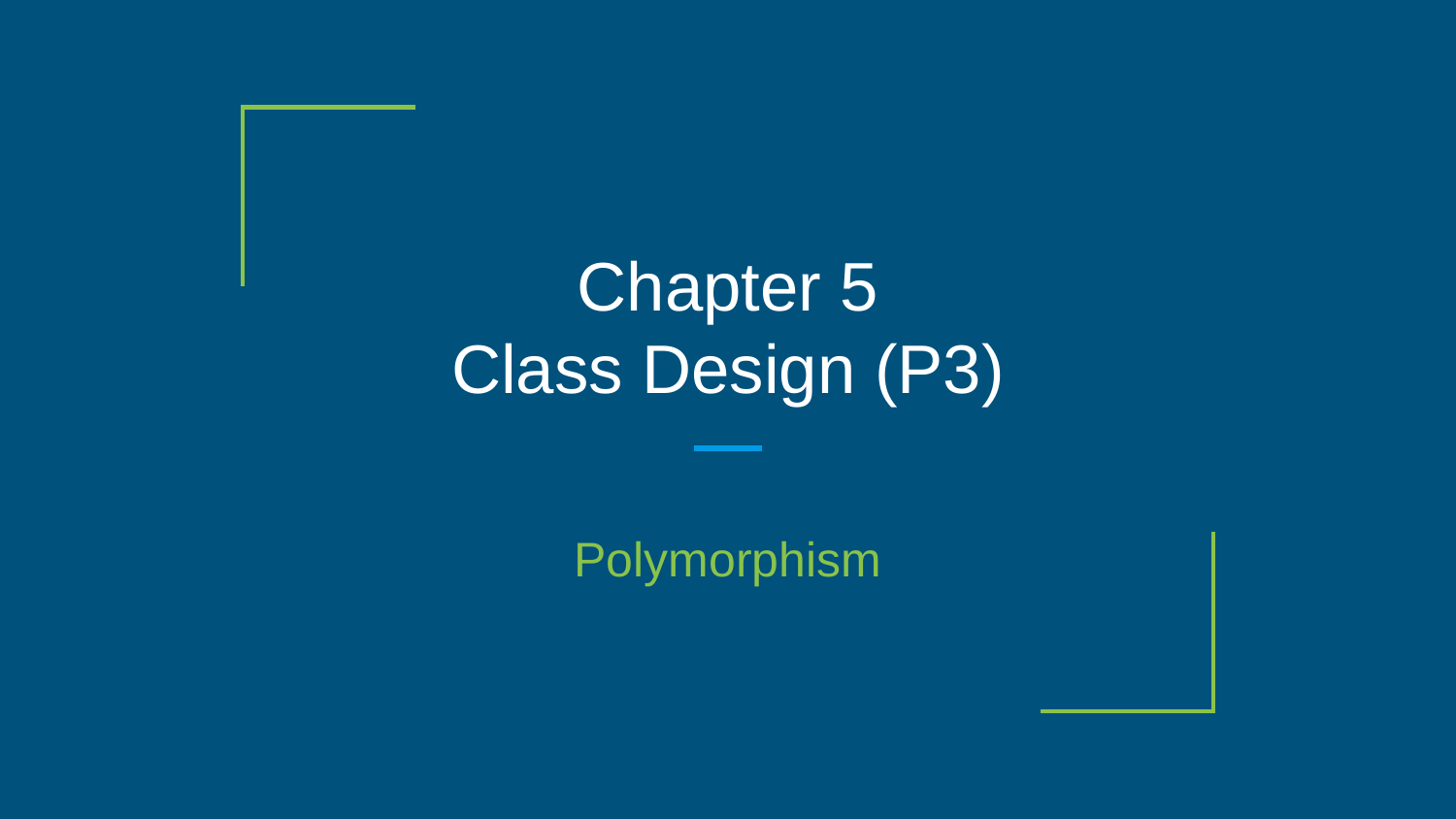

# Chapter 5
Class Design (P3)
Polymorphism